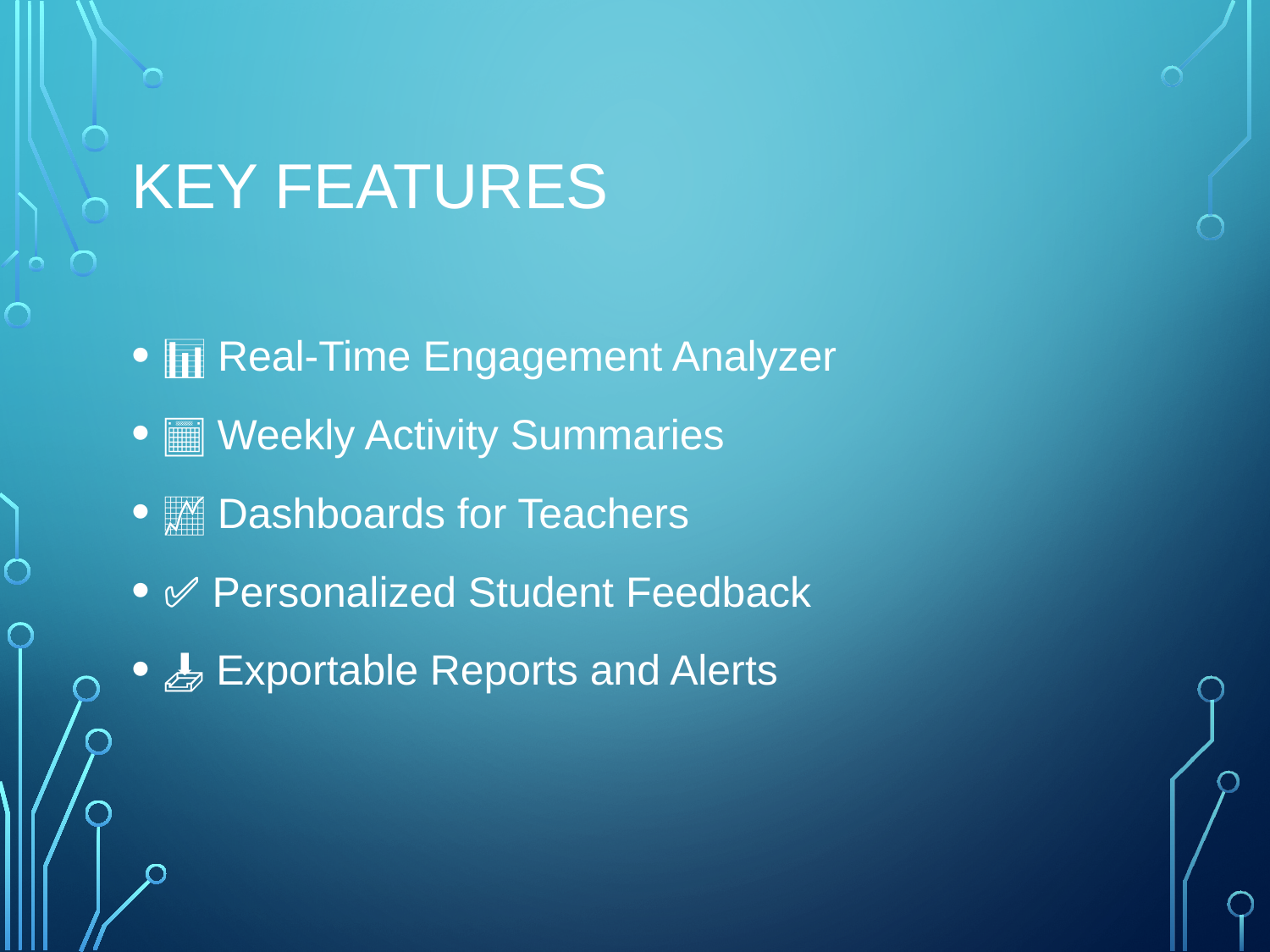

# Key Features
📊 Real-Time Engagement Analyzer
📅 Weekly Activity Summaries
📈 Dashboards for Teachers
✅ Personalized Student Feedback
📥 Exportable Reports and Alerts